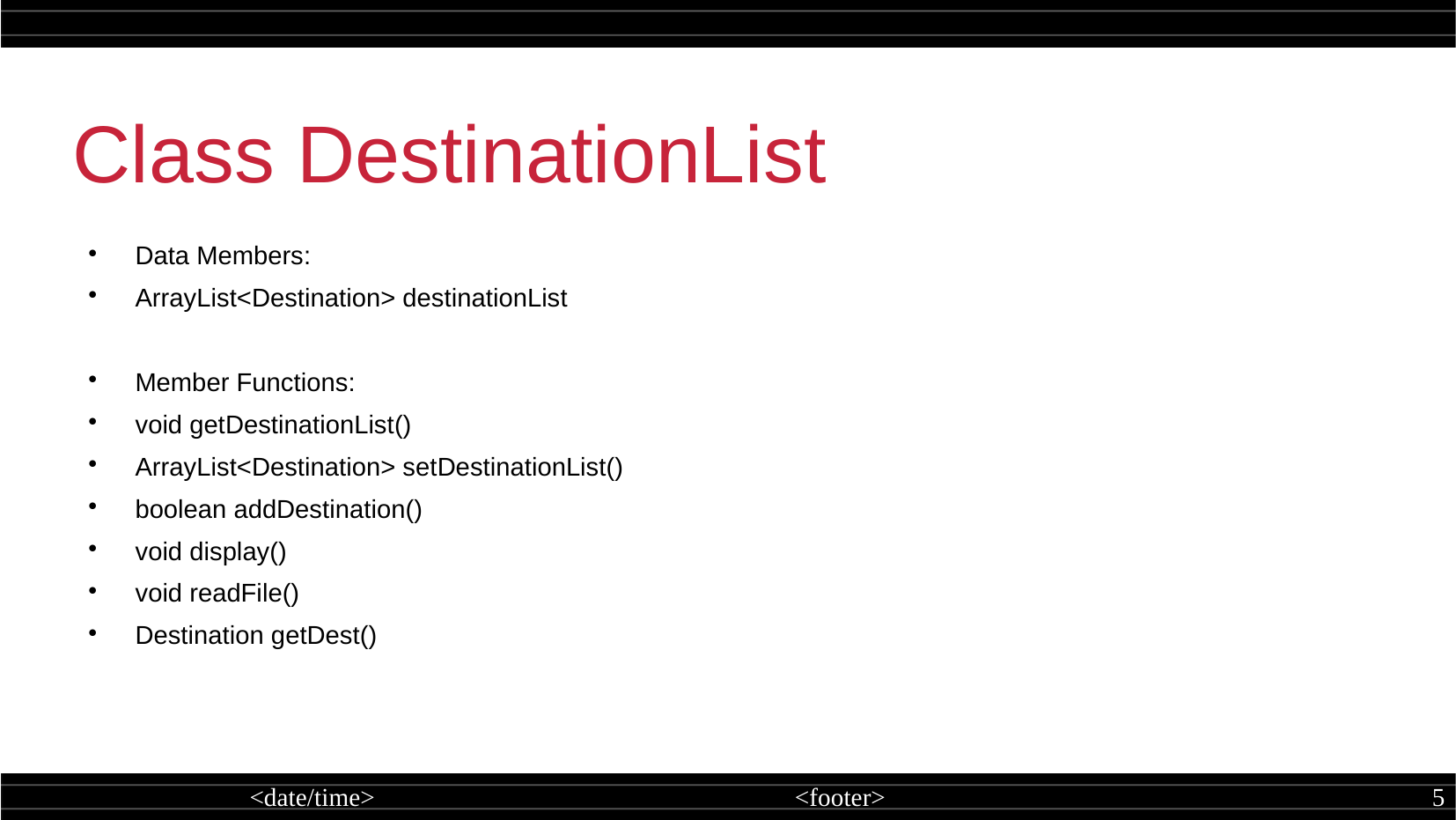

Class DestinationList
Data Members:
ArrayList<Destination> destinationList

Member Functions:
void getDestinationList()
ArrayList<Destination> setDestinationList()
boolean addDestination()
void display()
void readFile()
Destination getDest()